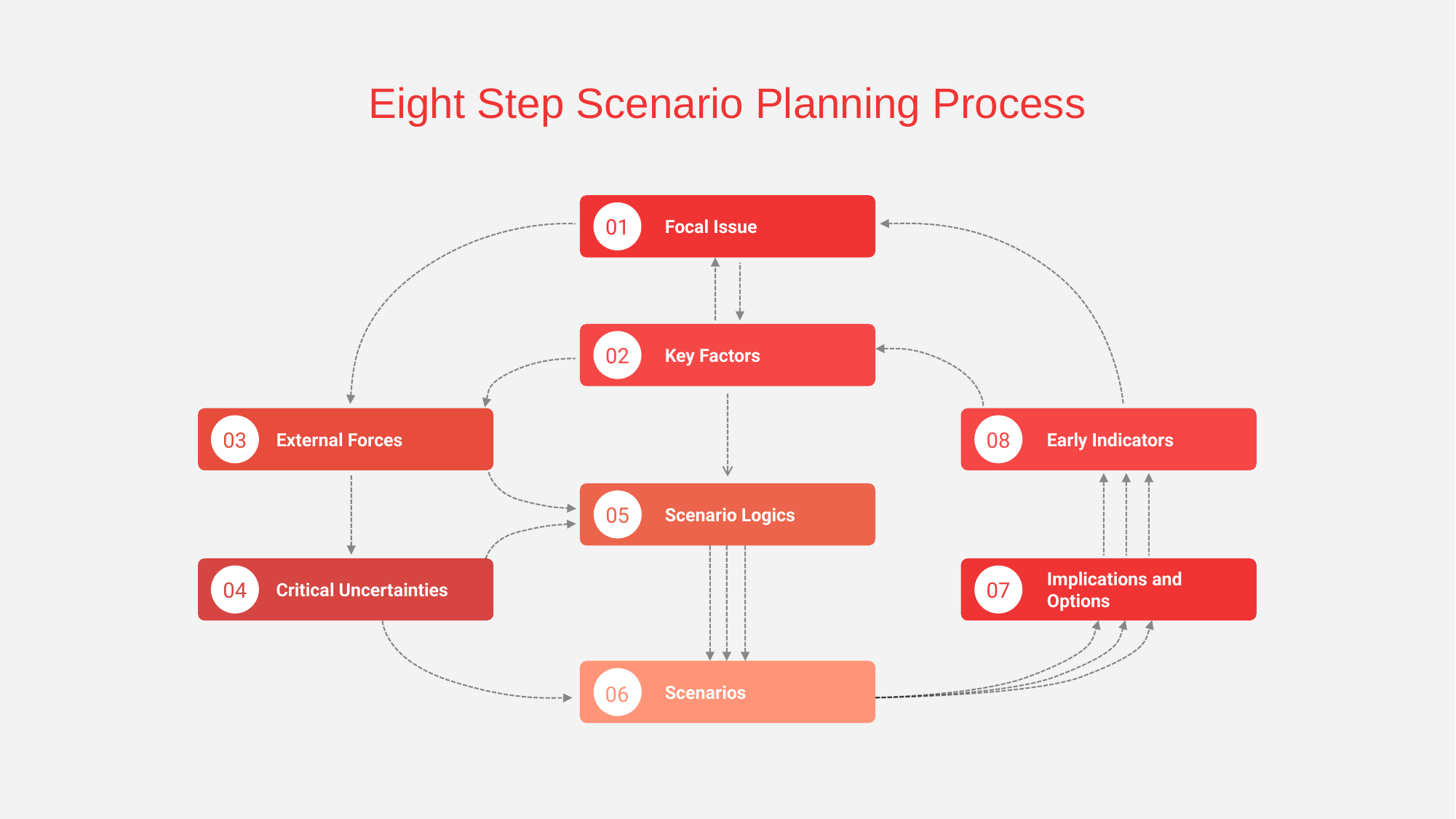

Eight Step Scenario Planning Process

01
Focal Issue

02
Key Factors

03
08
External Forces
Early Indicators

05
Scenario Logics

Implications and Options

04
07
Critical Uncertainties

06
Scenarios